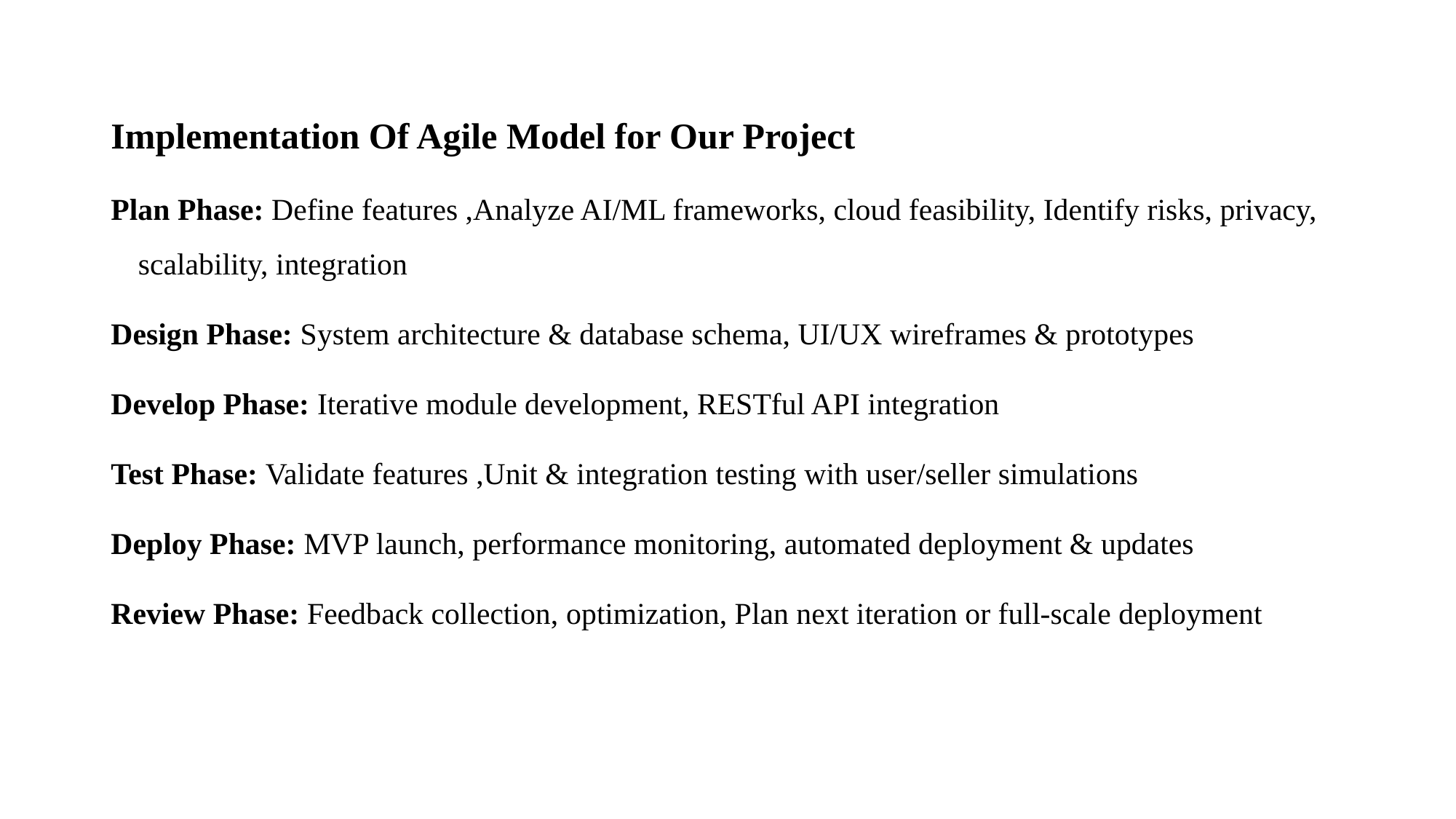

Implementation Of Agile Model for Our Project
Plan Phase: Define features ,Analyze AI/ML frameworks, cloud feasibility, Identify risks, privacy, scalability, integration
Design Phase: System architecture & database schema, UI/UX wireframes & prototypes
Develop Phase: Iterative module development, RESTful API integration
Test Phase: Validate features ,Unit & integration testing with user/seller simulations
Deploy Phase: MVP launch, performance monitoring, automated deployment & updates
Review Phase: Feedback collection, optimization, Plan next iteration or full-scale deployment